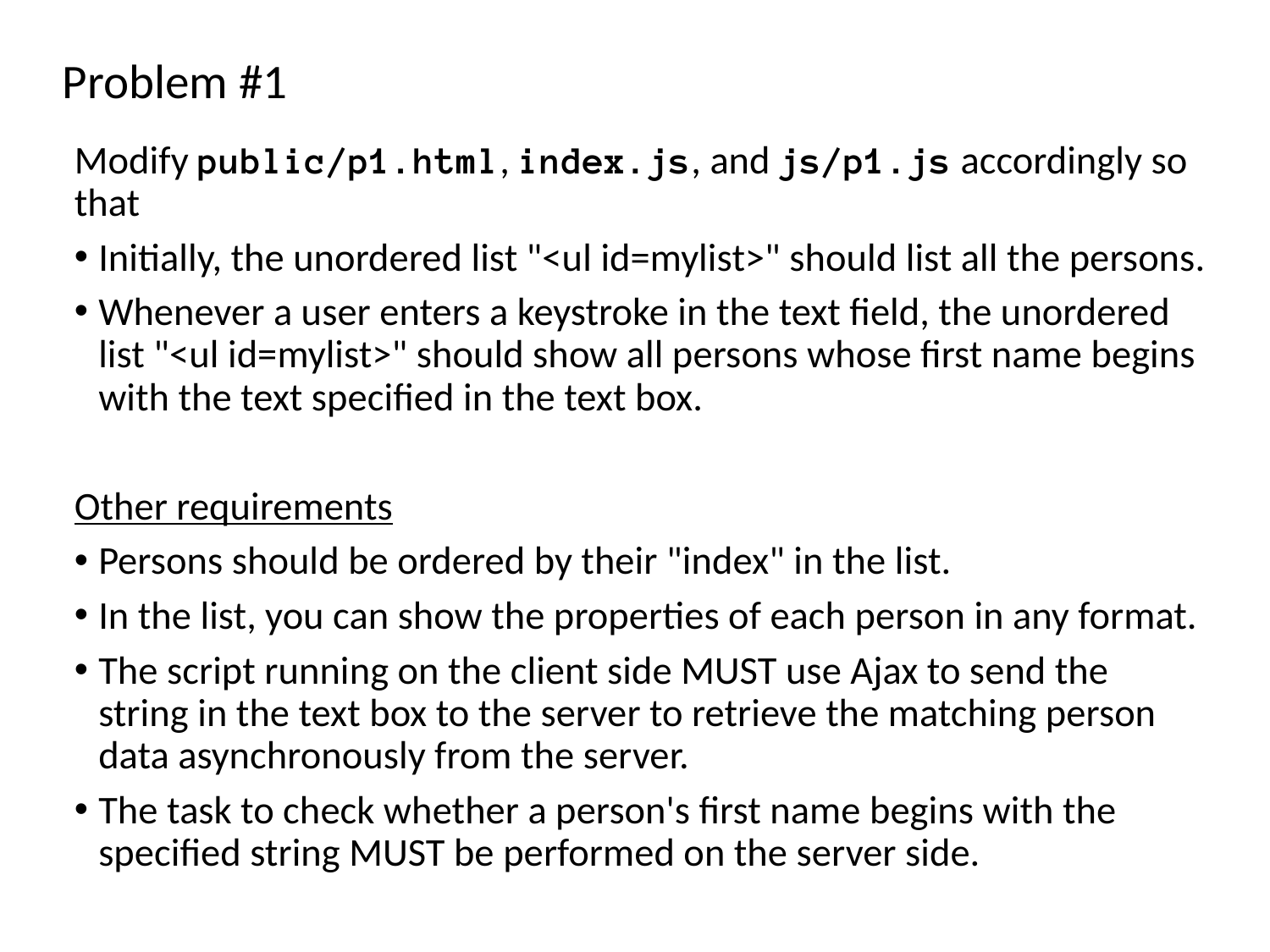

# Problem #1
Modify public/p1.html, index.js, and js/p1.js accordingly so that
Initially, the unordered list "<ul id=mylist>" should list all the persons.
Whenever a user enters a keystroke in the text field, the unordered list "<ul id=mylist>" should show all persons whose first name begins with the text specified in the text box.

Other requirements
Persons should be ordered by their "index" in the list.
In the list, you can show the properties of each person in any format.
The script running on the client side MUST use Ajax to send the string in the text box to the server to retrieve the matching person data asynchronously from the server.
The task to check whether a person's first name begins with the specified string MUST be performed on the server side.